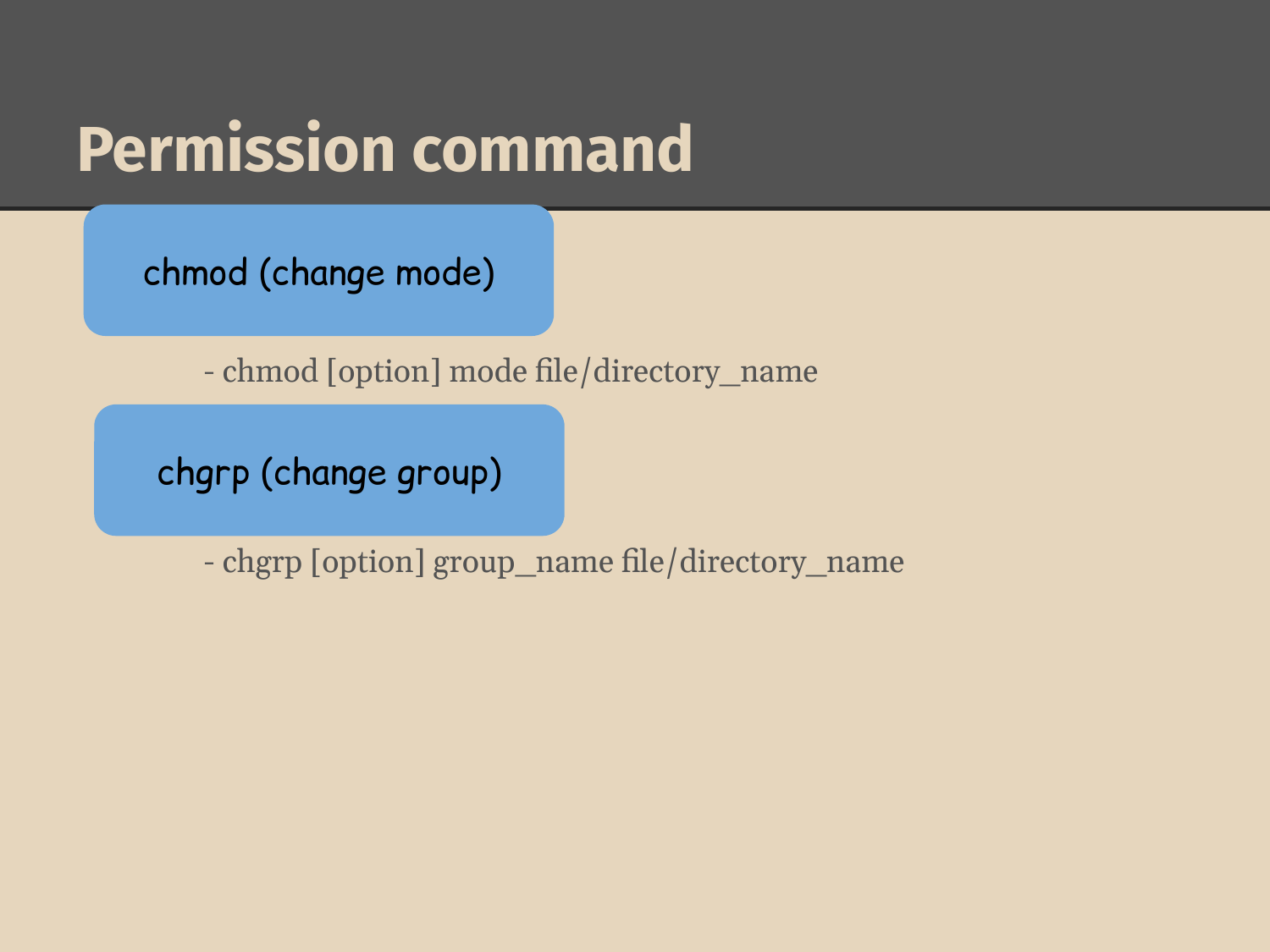

# Permission command

	- chmod [option] mode file/directory_name

	- chgrp [option] group_name file/directory_name
chmod (change mode)
chgrp (change group)